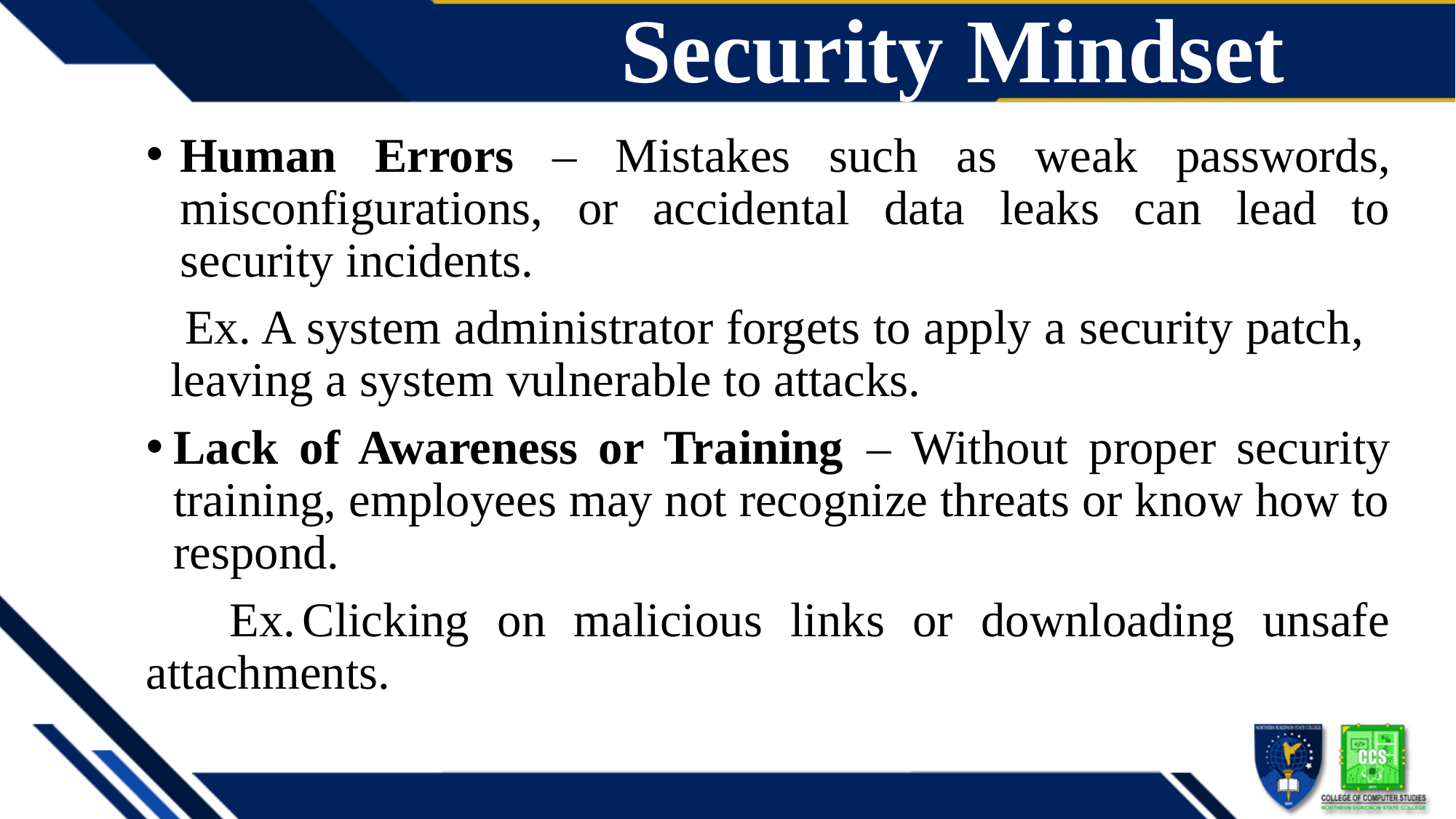

# Security Mindset
Human Errors – Mistakes such as weak passwords, misconfigurations, or accidental data leaks can lead to security incidents.
   Ex. A system administrator forgets to apply a security patch,     leaving a system vulnerable to attacks.
Lack of Awareness or Training – Without proper security training, employees may not recognize threats or know how to respond.
   Ex.	Clicking on malicious links or downloading unsafe attachments.